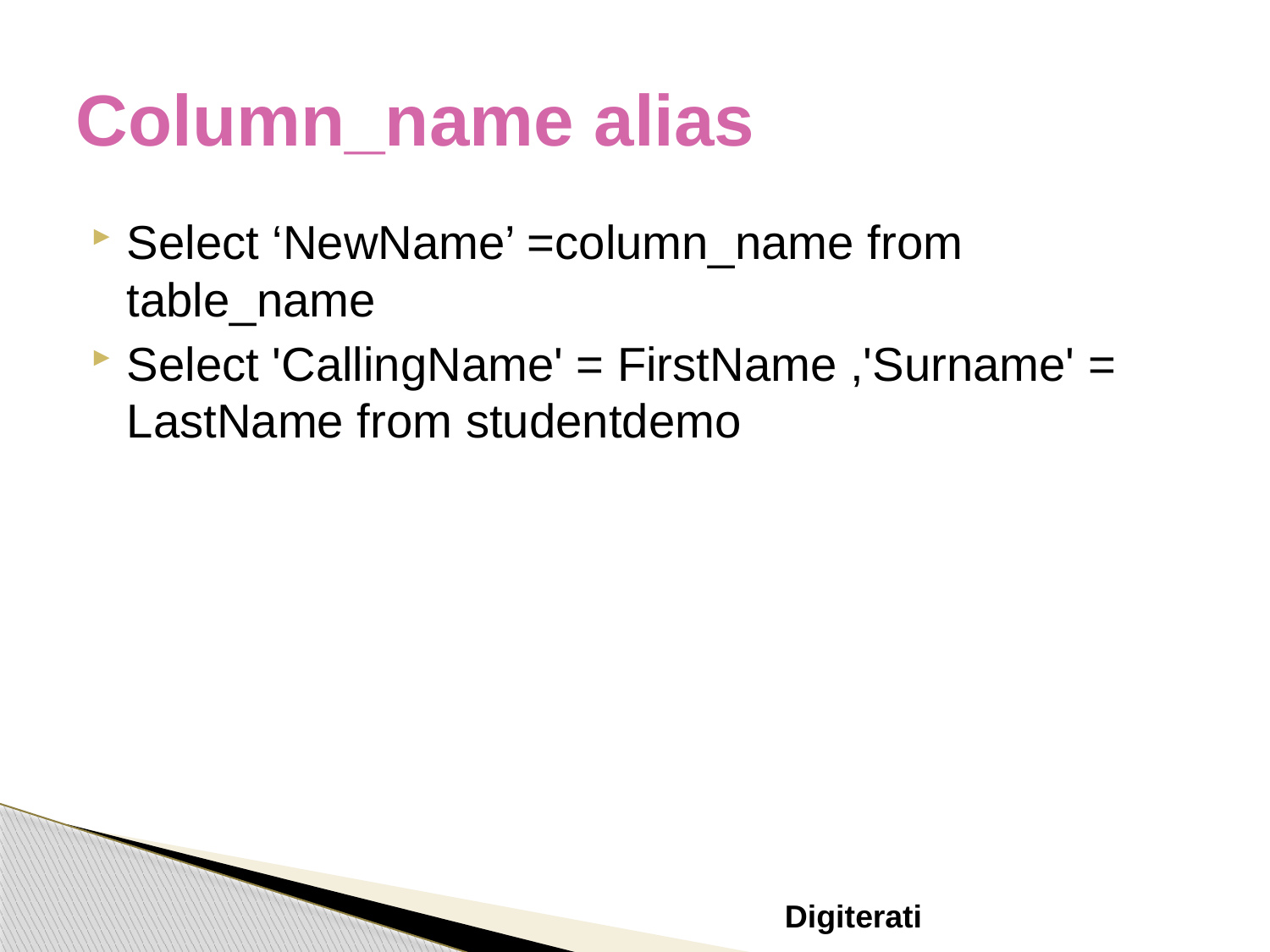

# Column_name alias
Select ‘NewName’ =column_name from table_name
Select 'CallingName' = FirstName ,'Surname' = LastName from studentdemo
Digiterati